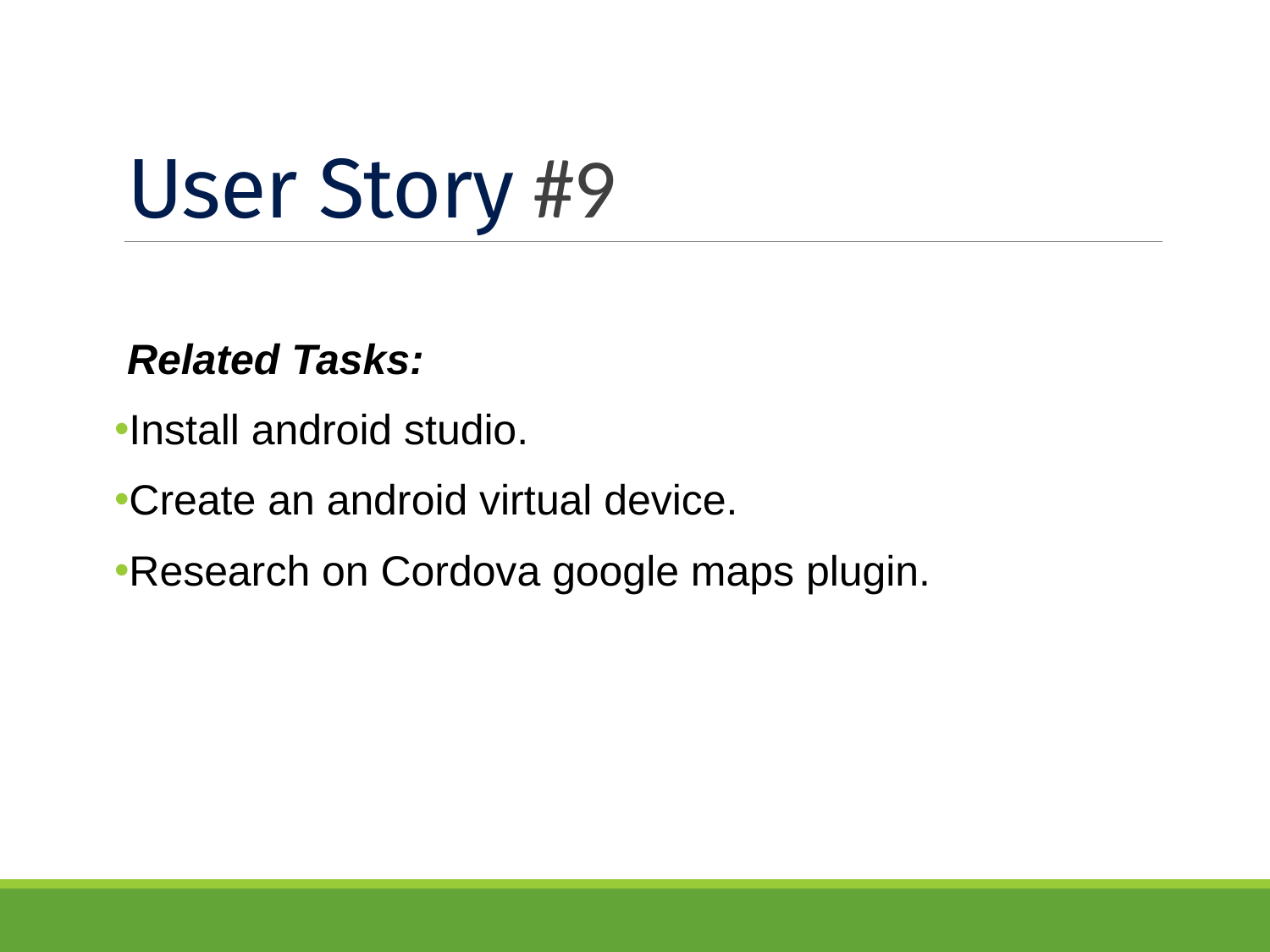

# User Story #9

Related Tasks:
Install android studio.
Create an android virtual device.
Research on Cordova google maps plugin.